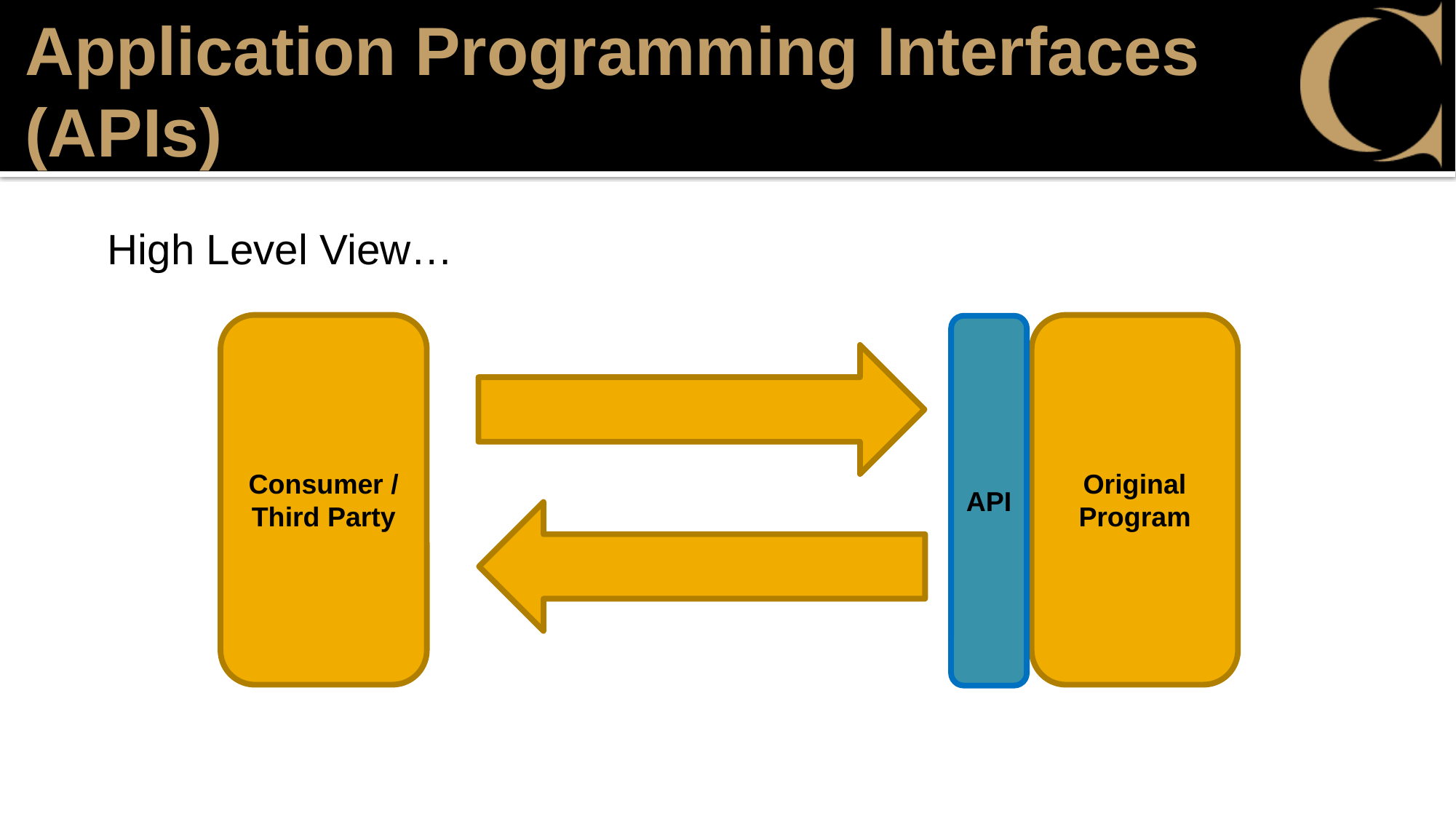

# Application Programming Interfaces (APIs)

 High Level View…
Consumer / Third Party
Original Program
API